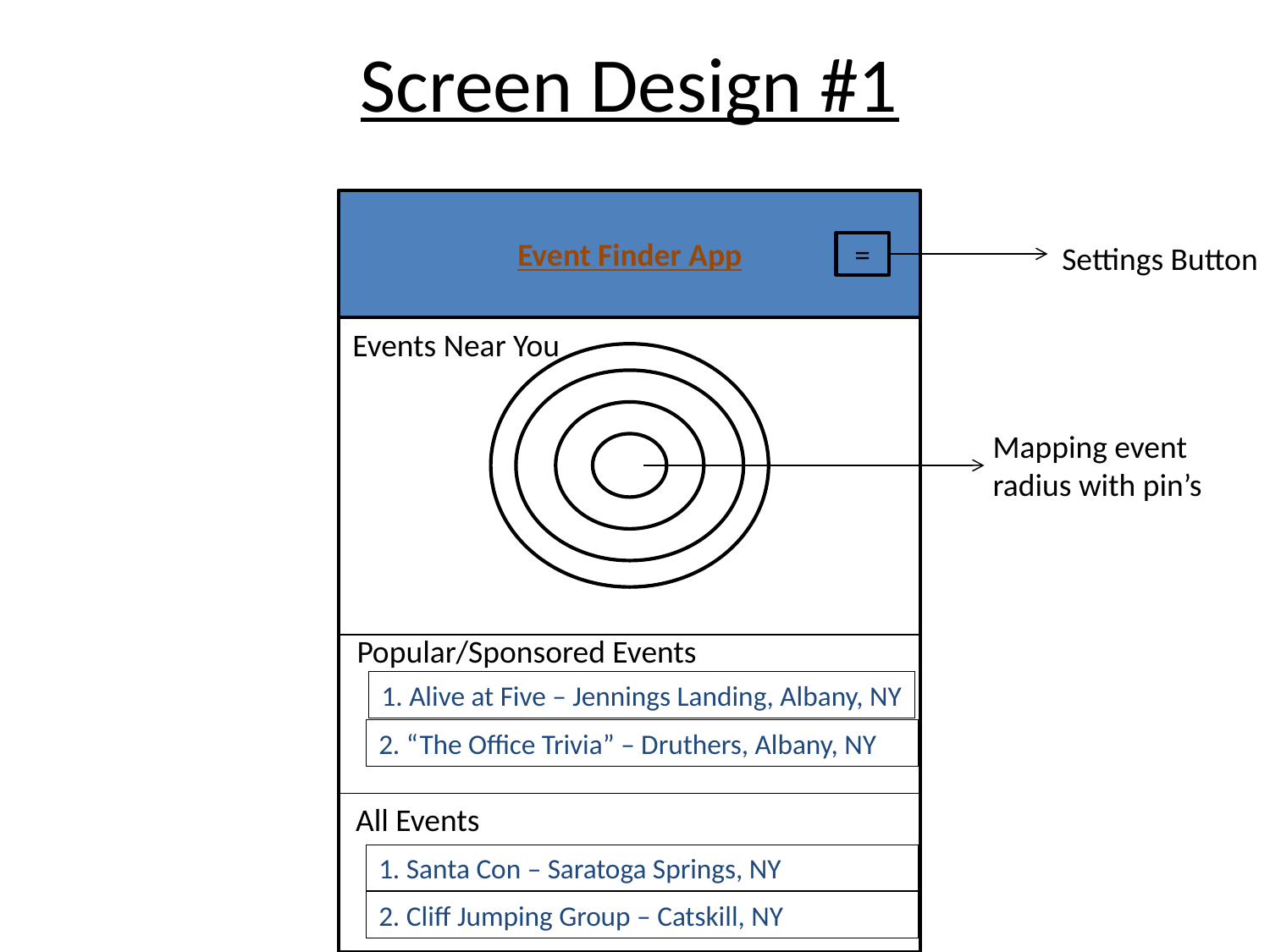

# Screen Design #1
Event Finder App
=
Settings Button

Events Near You

Mapping event radius with pin’s

Popular/Sponsored Events
1. Alive at Five – Jennings Landing, Albany, NY
2. “The Office Trivia” – Druthers, Albany, NY
All Events
1. Santa Con – Saratoga Springs, NY
2. Cliff Jumping Group – Catskill, NY